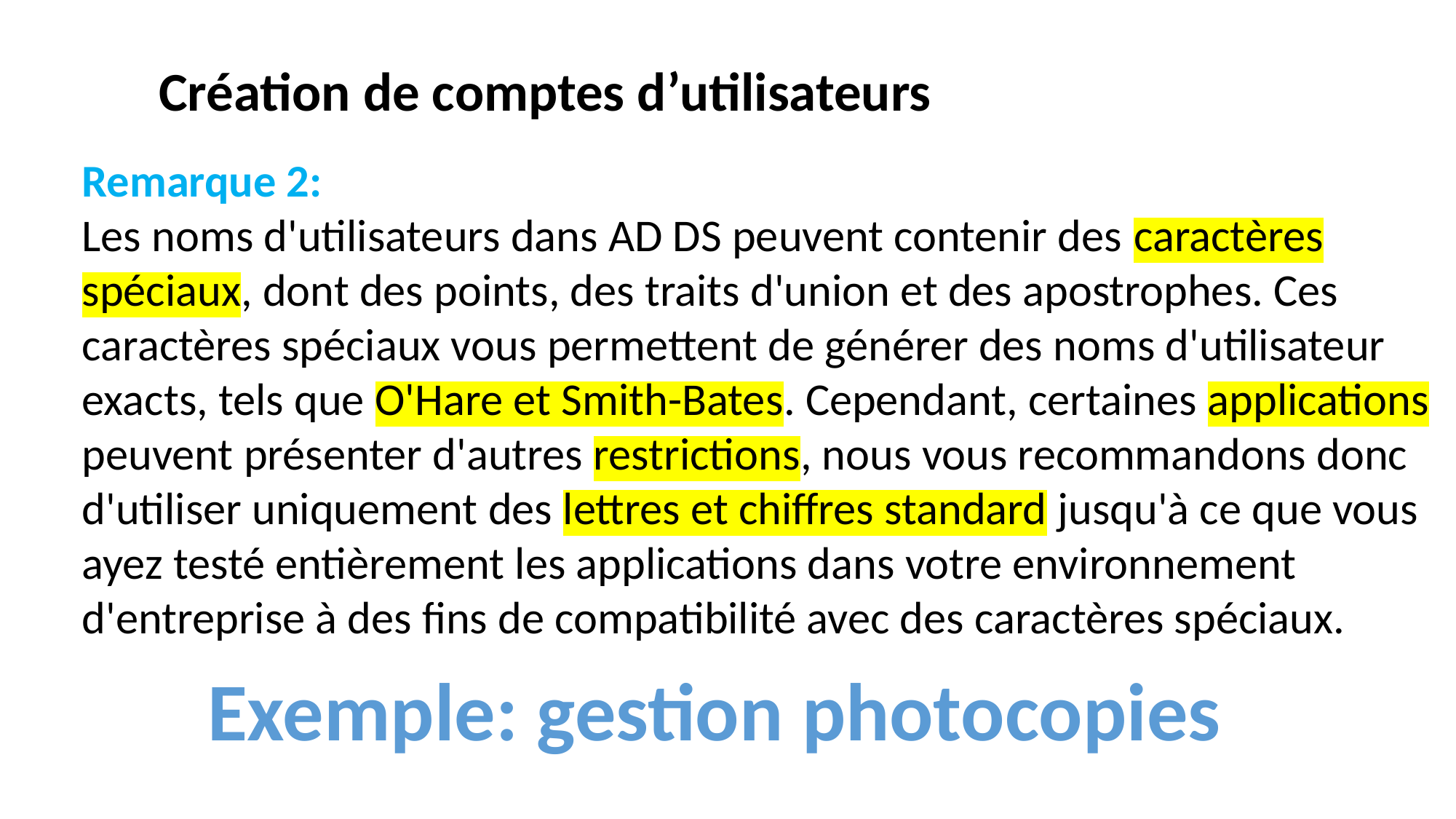

Création de comptes d’utilisateurs
Remarque 2:
Les noms d'utilisateurs dans AD DS peuvent contenir des caractères spéciaux, dont des points, des traits d'union et des apostrophes. Ces caractères spéciaux vous permettent de générer des noms d'utilisateur exacts, tels que O'Hare et Smith-Bates. Cependant, certaines applications peuvent présenter d'autres restrictions, nous vous recommandons donc d'utiliser uniquement des lettres et chiffres standard jusqu'à ce que vous ayez testé entièrement les applications dans votre environnement d'entreprise à des fins de compatibilité avec des caractères spéciaux.

Exemple: gestion photocopies